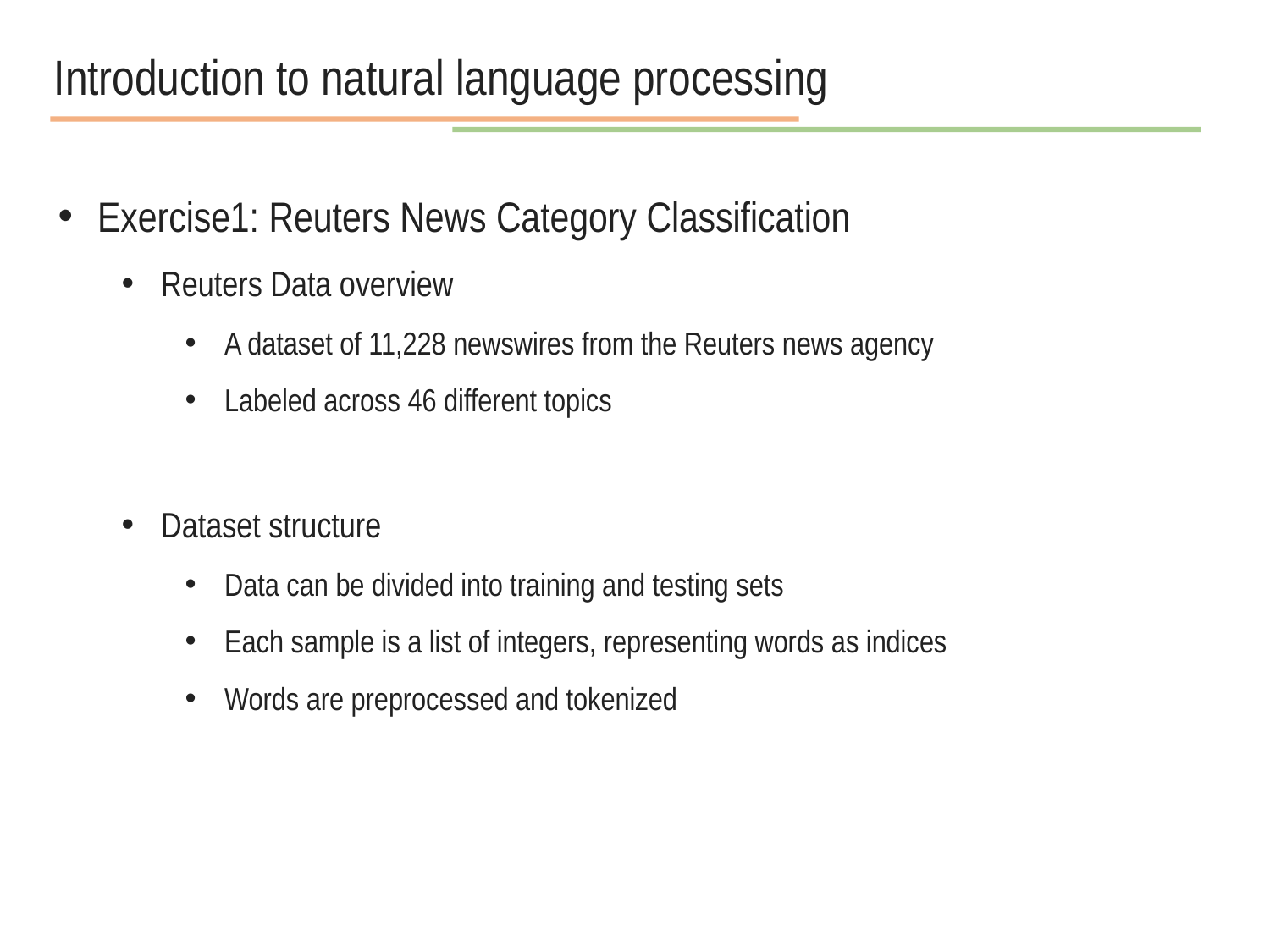

Introduction to natural language processing
Exercise1: Reuters News Category Classification
Reuters Data overview
A dataset of 11,228 newswires from the Reuters news agency
Labeled across 46 different topics

Dataset structure
Data can be divided into training and testing sets
Each sample is a list of integers, representing words as indices
Words are preprocessed and tokenized